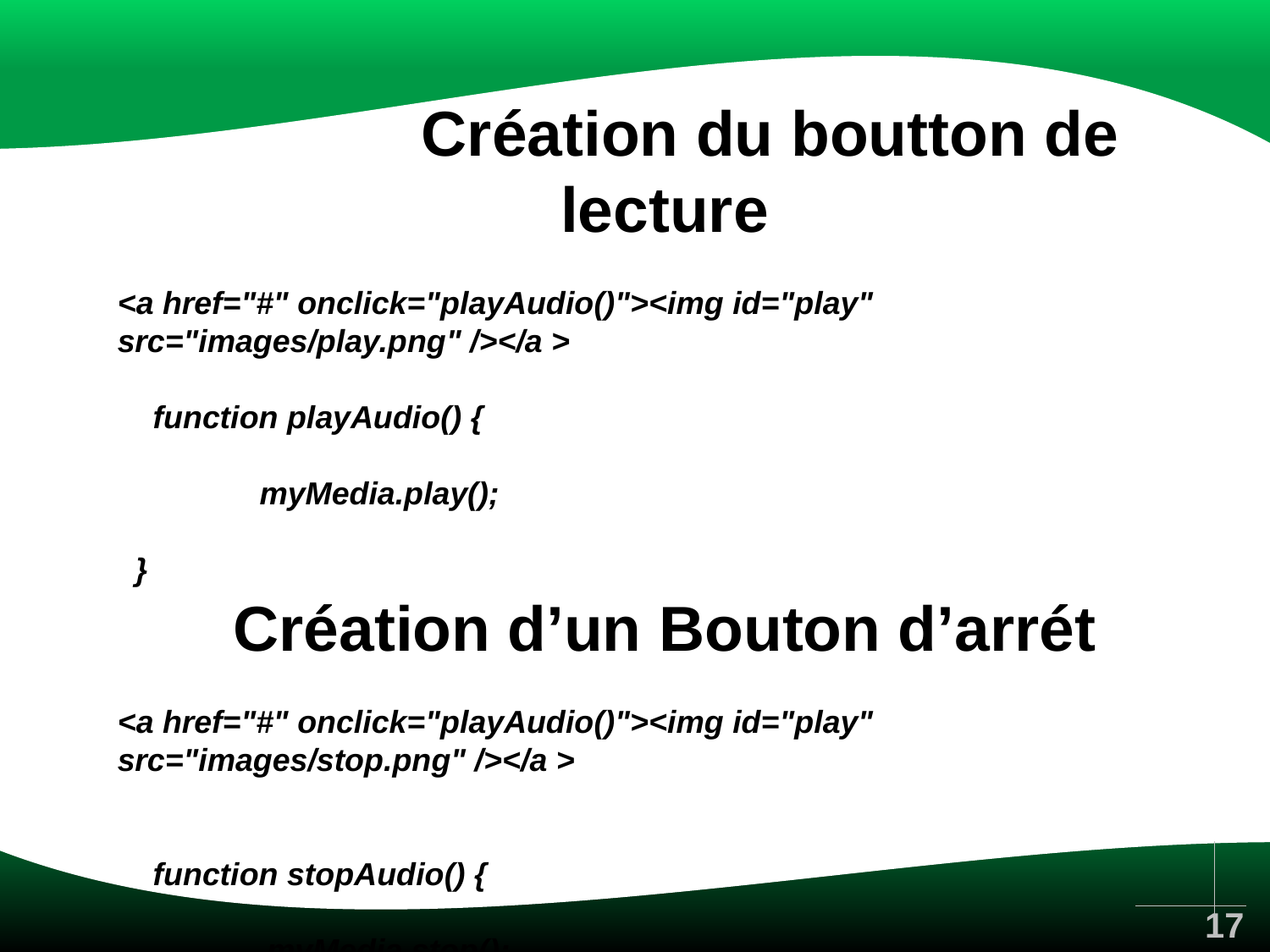

Création du boutton de lecture

<a href="#" onclick="playAudio()"><img id="play" src="images/play.png" /></a >

    function playAudio() {

                myMedia.play();

  }
Création d’un Bouton d’arrét

<a href="#" onclick="playAudio()"><img id="play" src="images/stop.png" /></a >

    function stopAudio() {

                 myMedia.stop();
  }

17
17